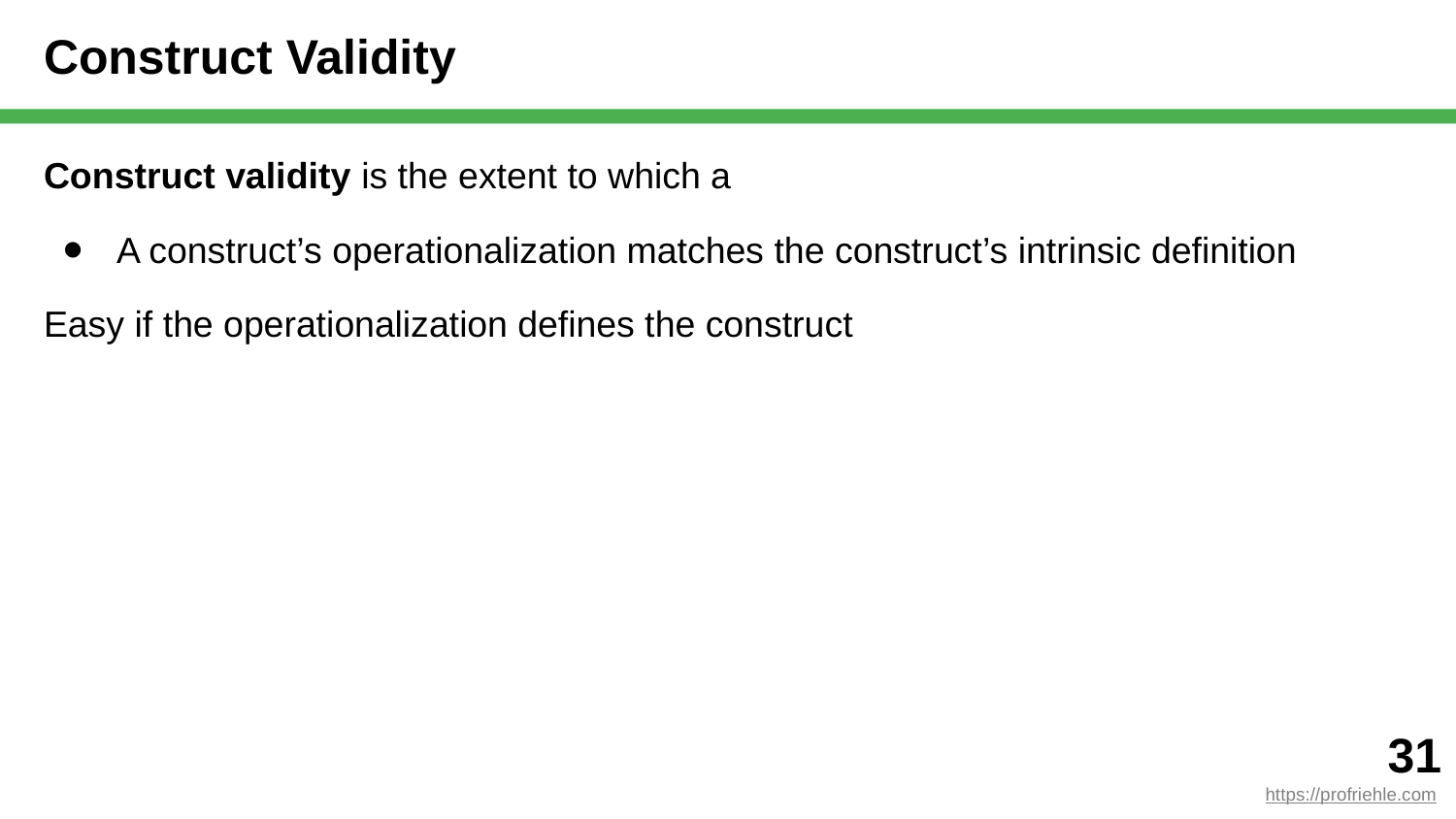

# Construct Validity
Construct validity is the extent to which a
A construct’s operationalization matches the construct’s intrinsic definition
Easy if the operationalization defines the construct
31
https://profriehle.com